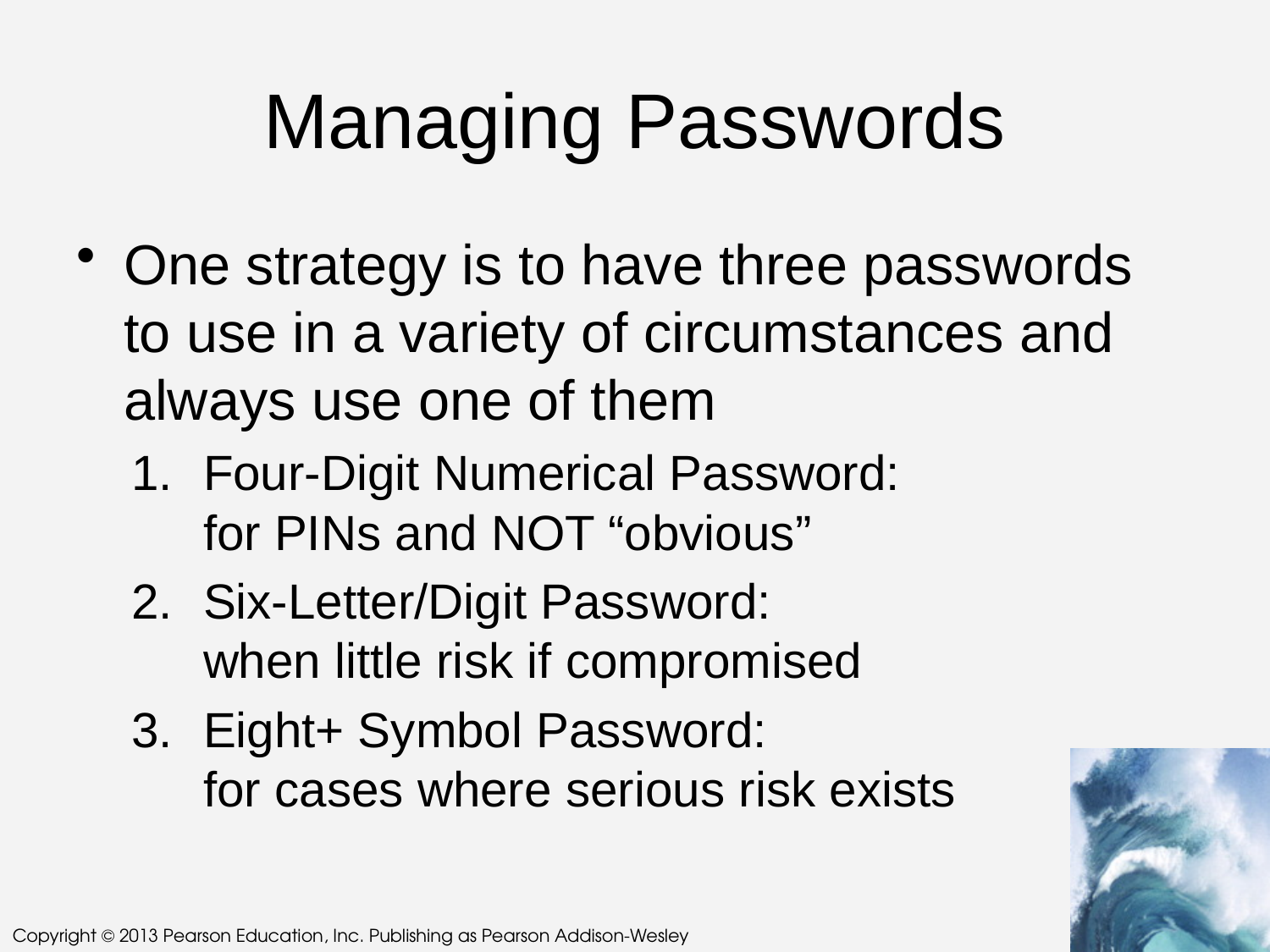

# Managing Passwords
One strategy is to have three passwords to use in a variety of circumstances and always use one of them
Four-Digit Numerical Password:
for PINs and NOT “obvious”
Six-Letter/Digit Password:
when little risk if compromised
Eight+ Symbol Password:
for cases where serious risk exists